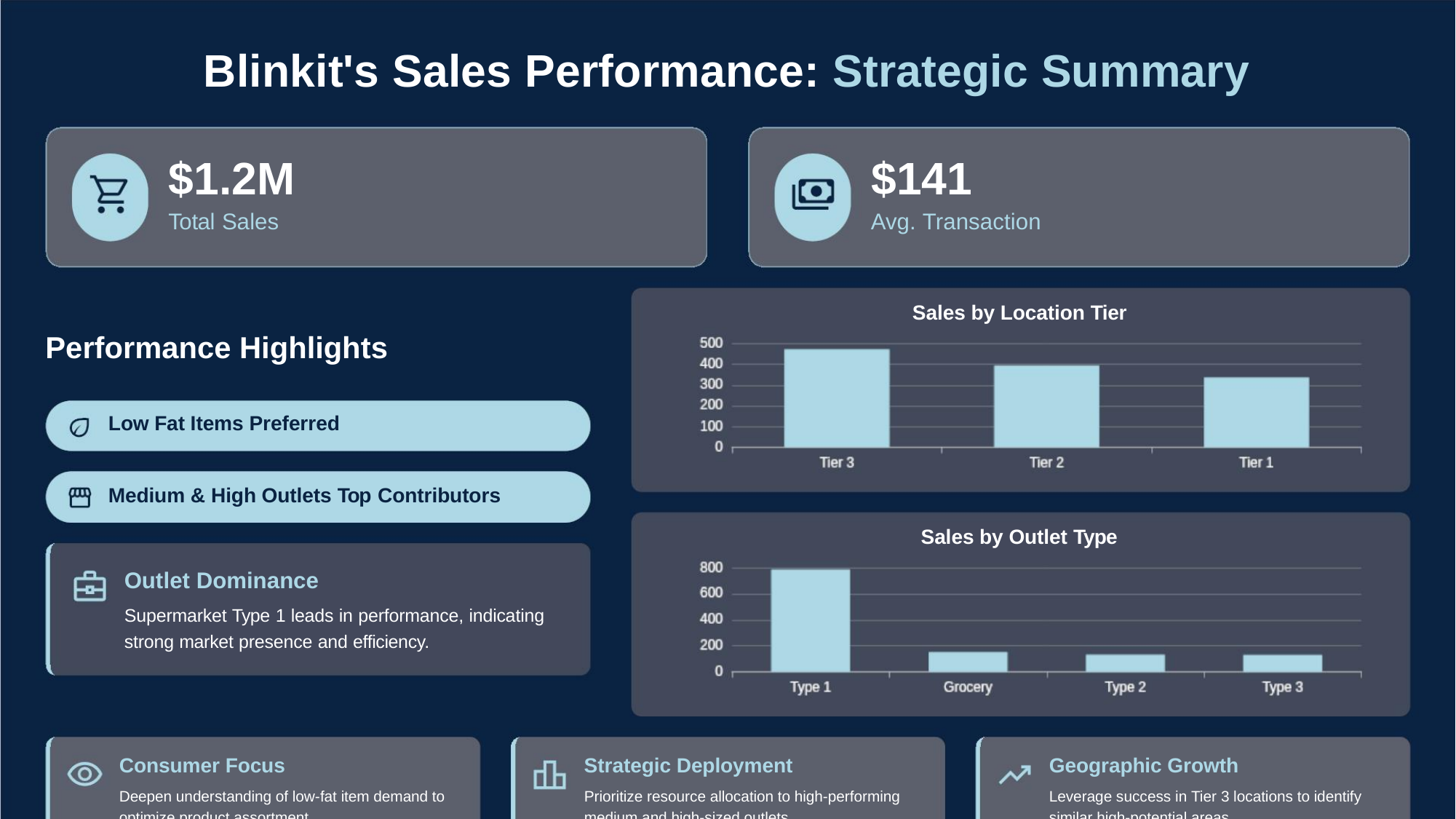

Blinkit's Sales Performance: Strategic Summary
$1.2M
$141
Total Sales
Avg. Transaction
Sales by Location Tier
Performance Highlights
Low Fat Items Preferred
Medium & High Outlets Top Contributors
Sales by Outlet Type
Outlet Dominance
Supermarket Type 1 leads in performance, indicating
strong market presence and efficiency.
Consumer Focus
Strategic Deployment
Geographic Growth
Deepen understanding of low-fat item demand to
optimize product assortment.
Prioritize resource allocation to high-performing
medium and high-sized outlets.
Leverage success in Tier 3 locations to identify
similar high-potential areas.